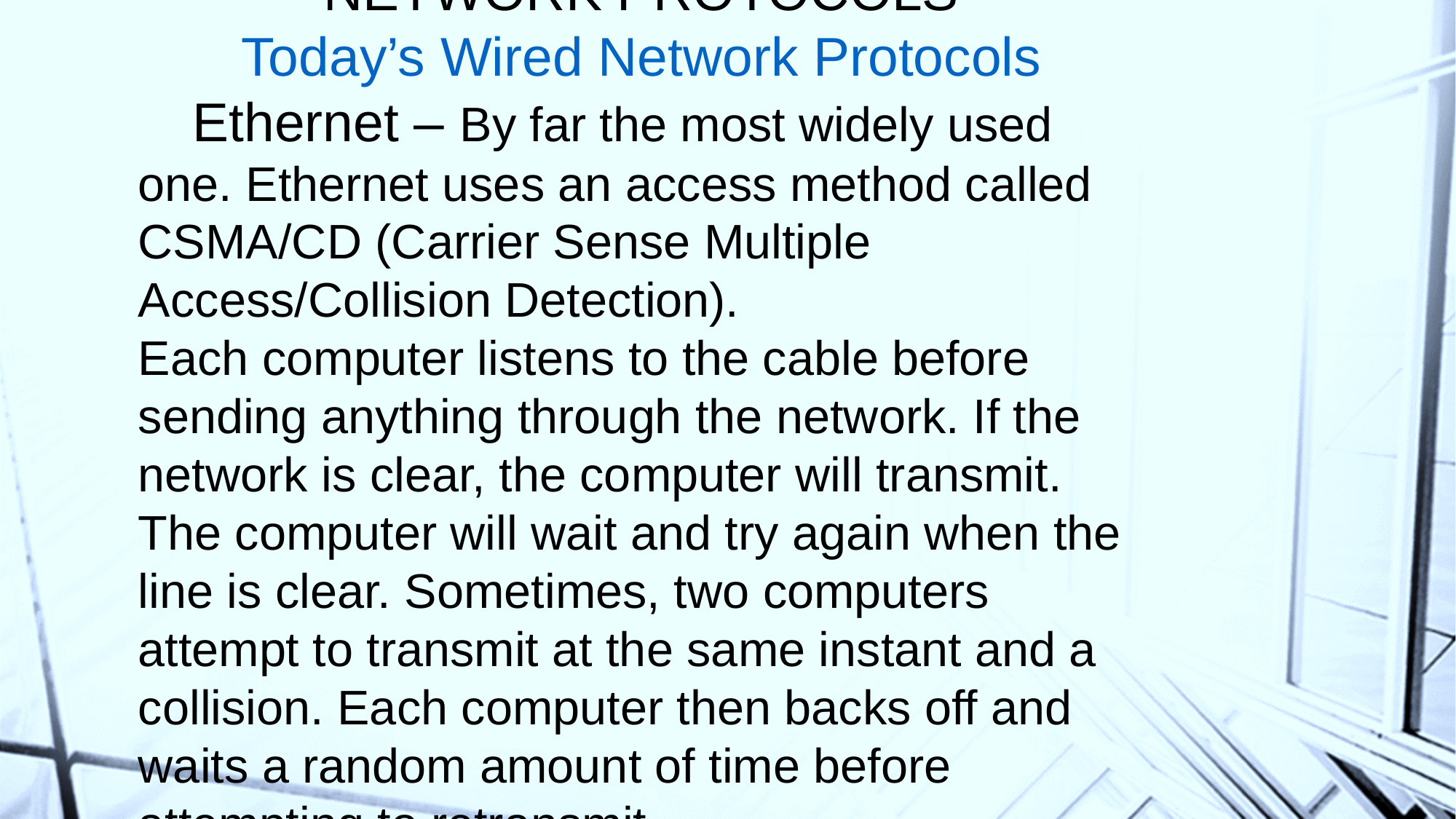

# EVOLUTION AND COMPARISON OF NETWORK PROTOCOLS Today’s Wired Network Protocols
Ethernet – By far the most widely used one. Ethernet uses an access method called CSMA/CD (Carrier Sense Multiple Access/Collision Detection).
Each computer listens to the cable before sending anything through the network. If the network is clear, the computer will transmit. The computer will wait and try again when the line is clear. Sometimes, two computers attempt to transmit at the same instant and a collision. Each computer then backs off and waits a random amount of time before attempting to retransmit.